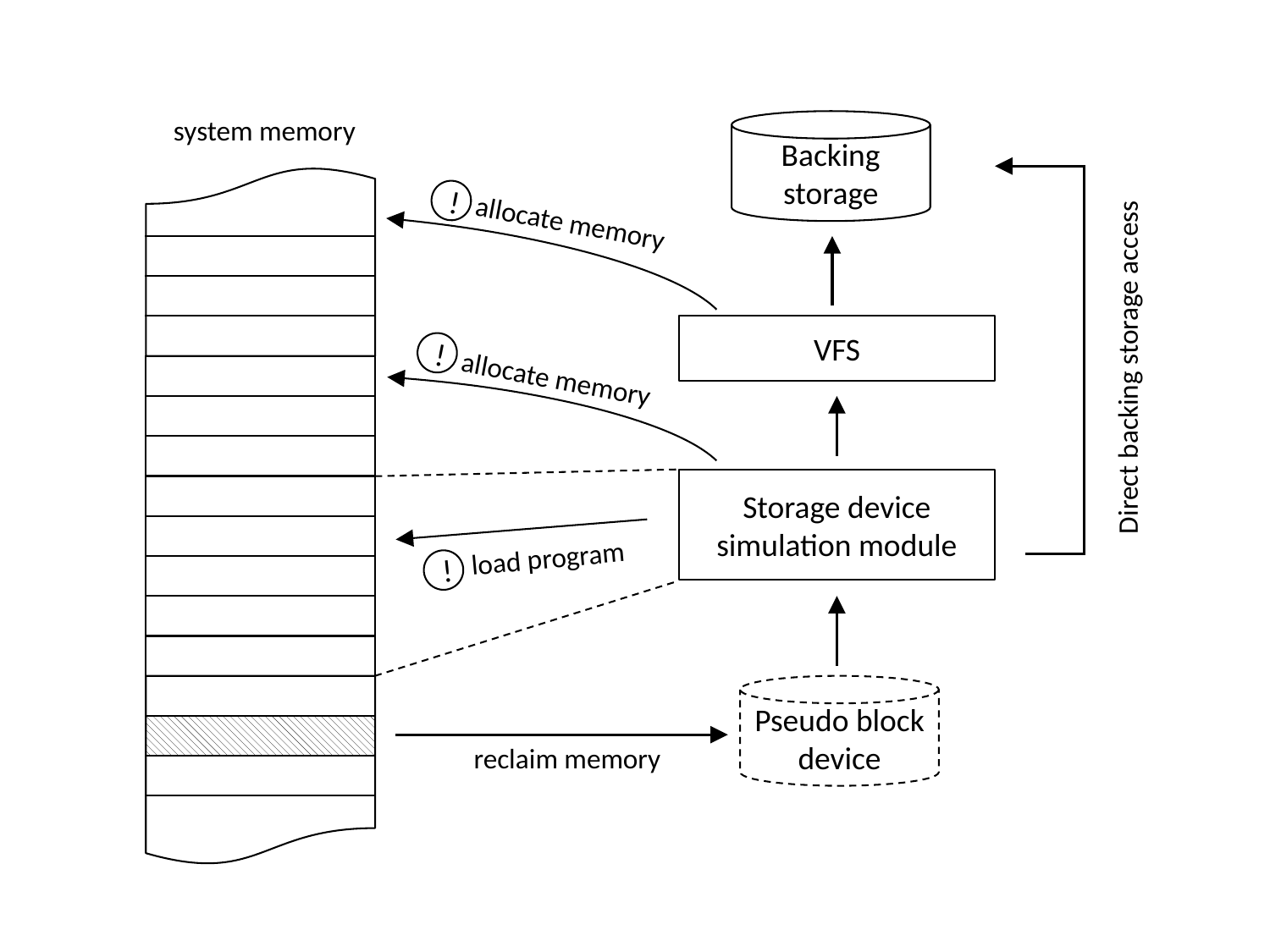

system memory
Backing storage

!
allocate memory

VFS
!
Direct backing storage access
allocate memory

Storage device simulation module
load program
!

Pseudo block device

reclaim memory